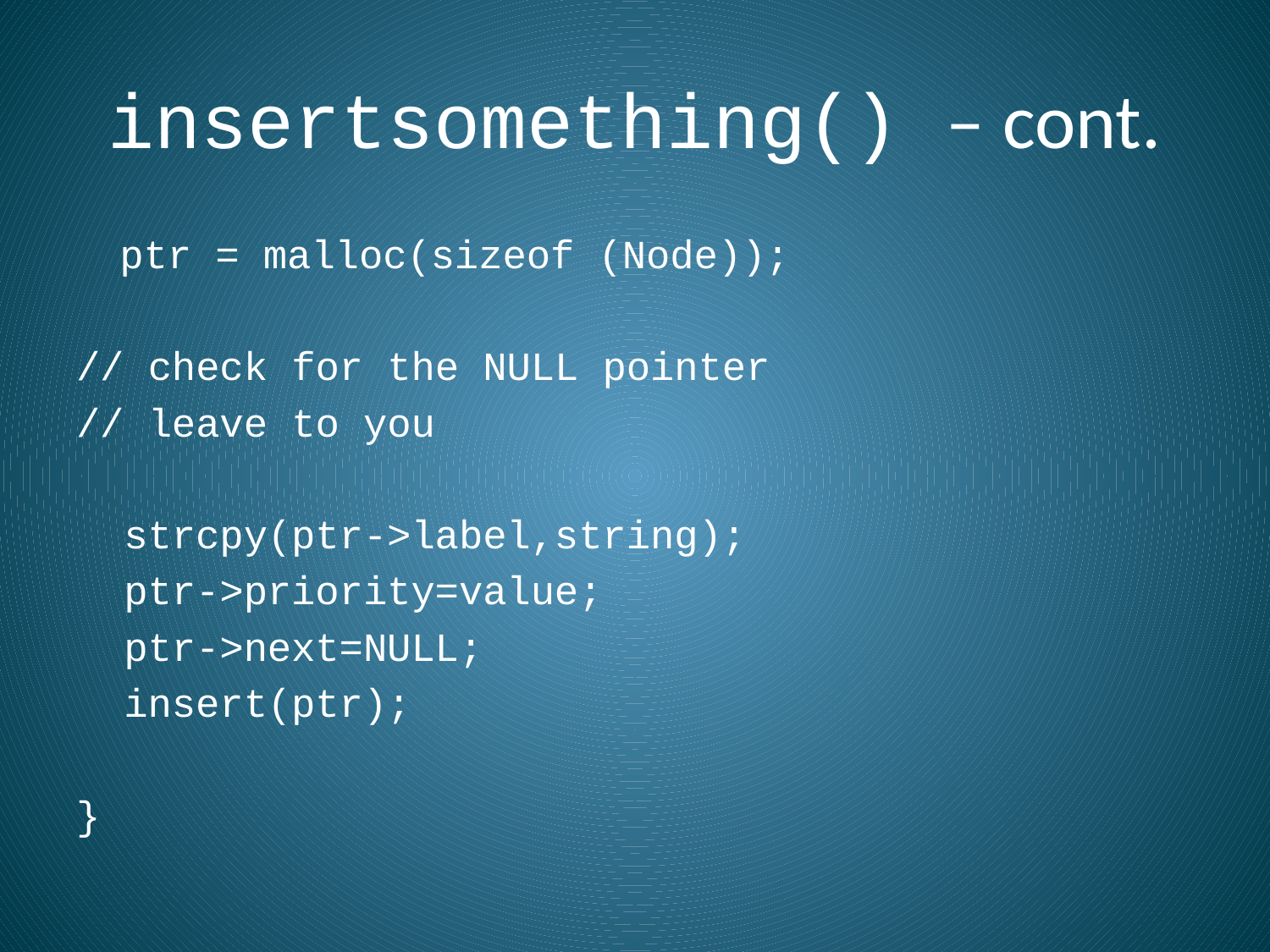

# insertsomething() – cont.
	ptr = malloc(sizeof (Node));

// check for the NULL pointer
// leave to you

  strcpy(ptr->label,string);
  ptr->priority=value;
  ptr->next=NULL;
  insert(ptr);

}